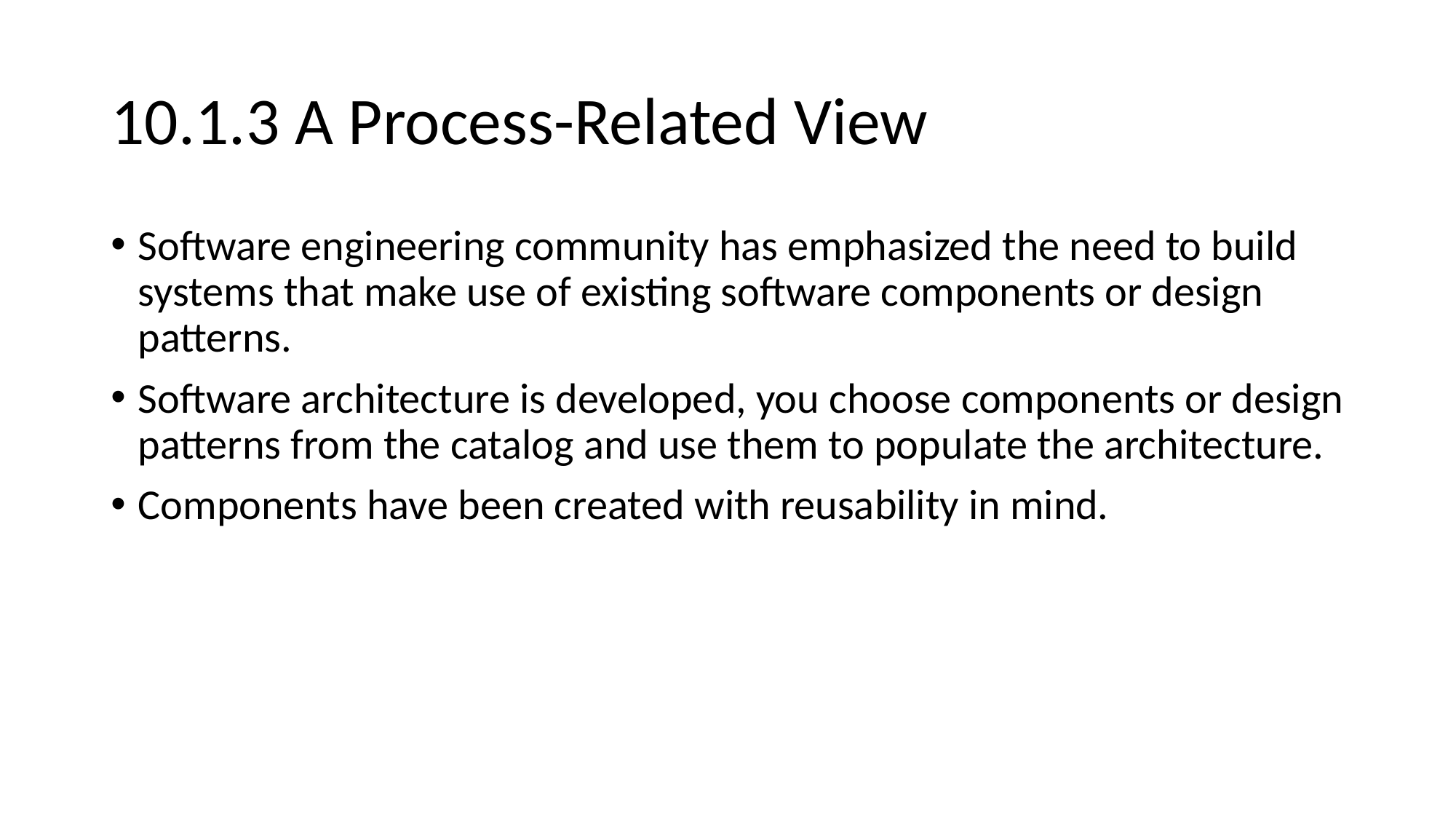

# 10.1.3 A Process-Related View
Software engineering community has emphasized the need to build systems that make use of existing software components or design patterns.
Software architecture is developed, you choose components or design patterns from the catalog and use them to populate the architecture.
Components have been created with reusability in mind.